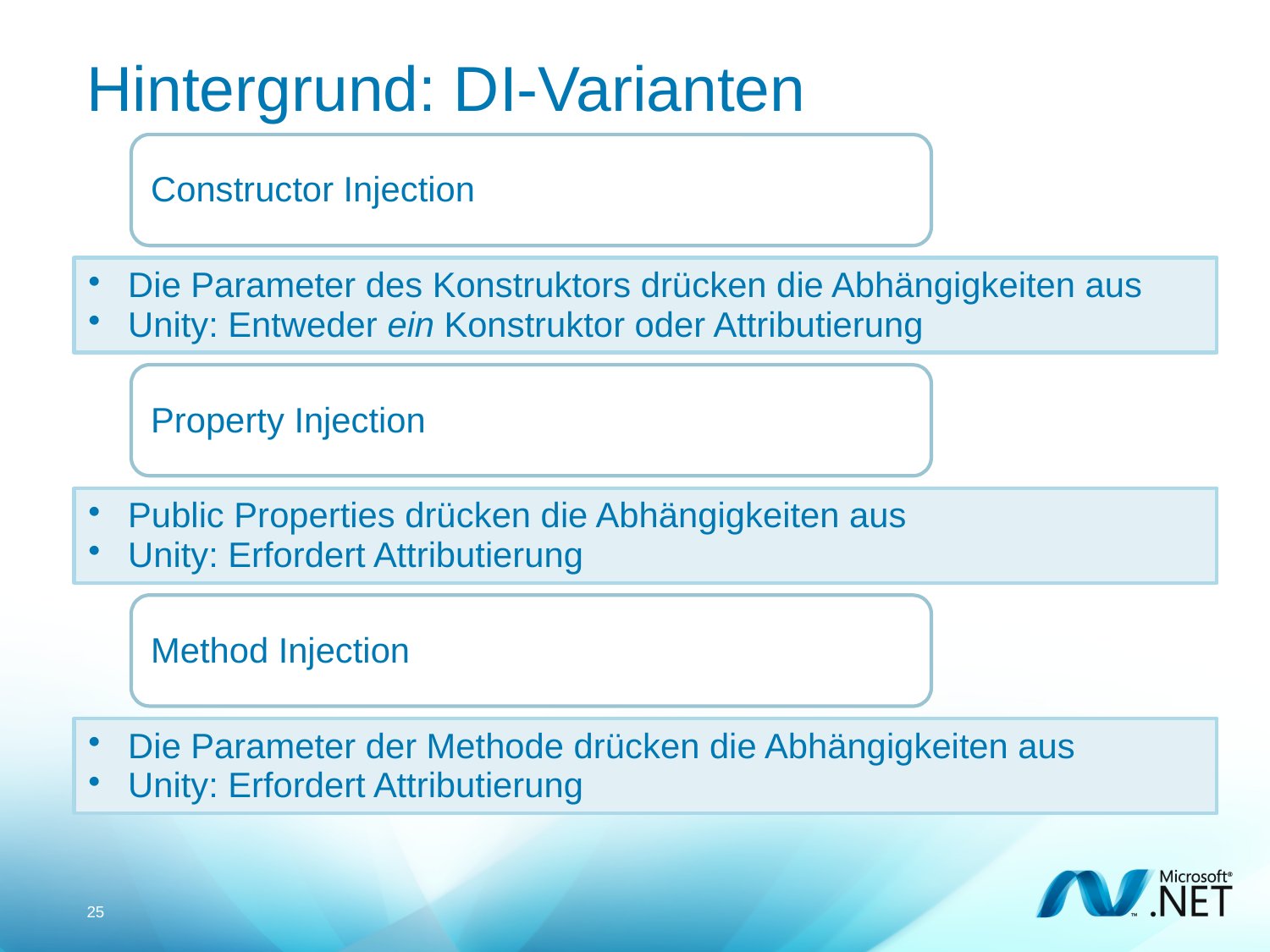

# Hintergrund: DI-Varianten
Constructor Injection
Die Parameter des Konstruktors drücken die Abhängigkeiten aus
Unity: Entweder ein Konstruktor oder Attributierung
Property Injection
Public Properties drücken die Abhängigkeiten aus
Unity: Erfordert Attributierung
Method Injection
Die Parameter der Methode drücken die Abhängigkeiten aus
Unity: Erfordert Attributierung